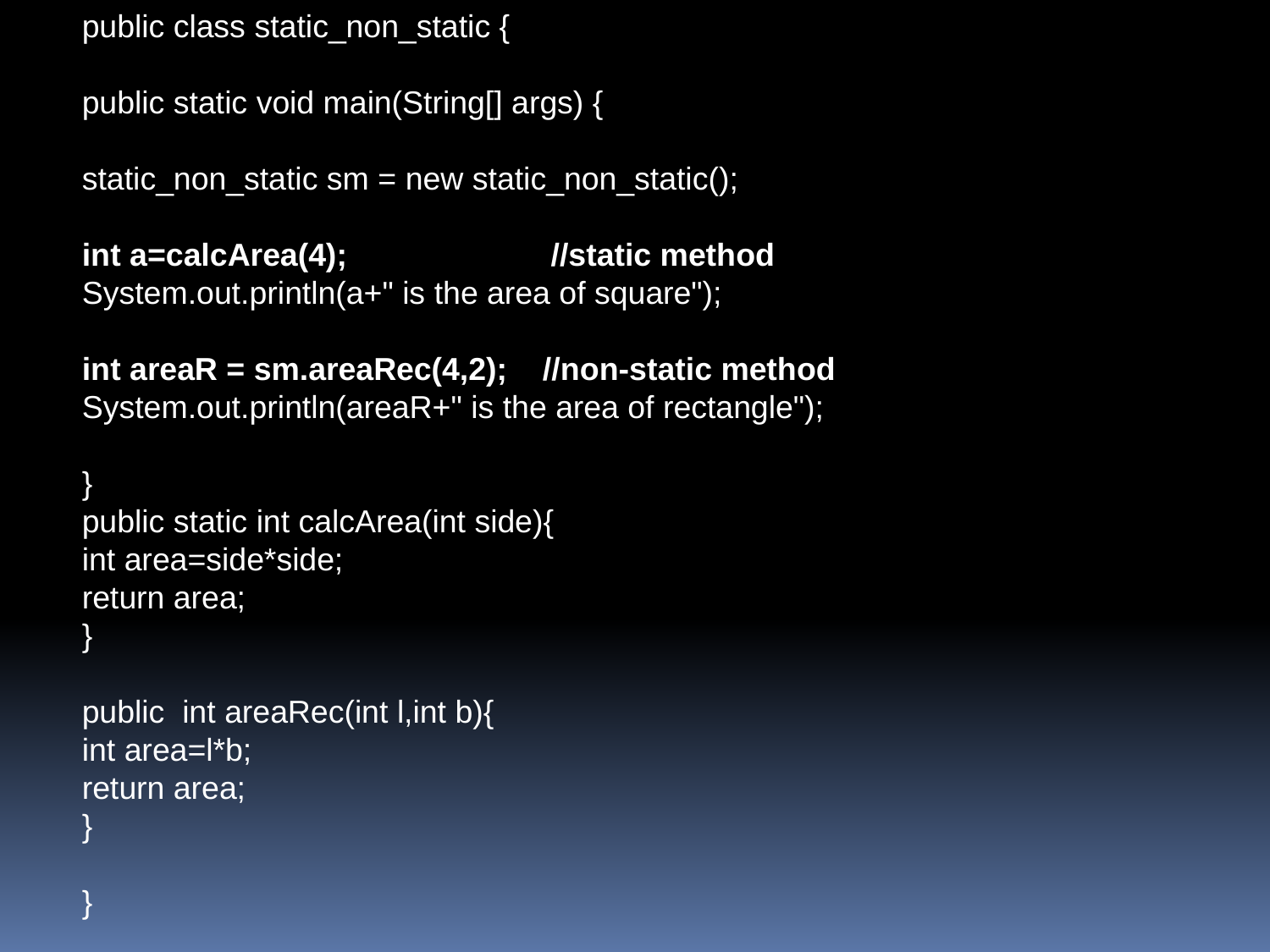

public class static_non_static {

public static void main(String[] args) {

static_non_static sm = new static_non_static();

int a=calcArea(4);                       //static method
System.out.println(a+" is the area of square");

int areaR = sm.areaRec(4,2);    //non-static method
System.out.println(areaR+" is the area of rectangle");

}
public static int calcArea(int side){
int area=side*side;
return area;
}

public  int areaRec(int l,int b){
int area=l*b;
return area;
}

}